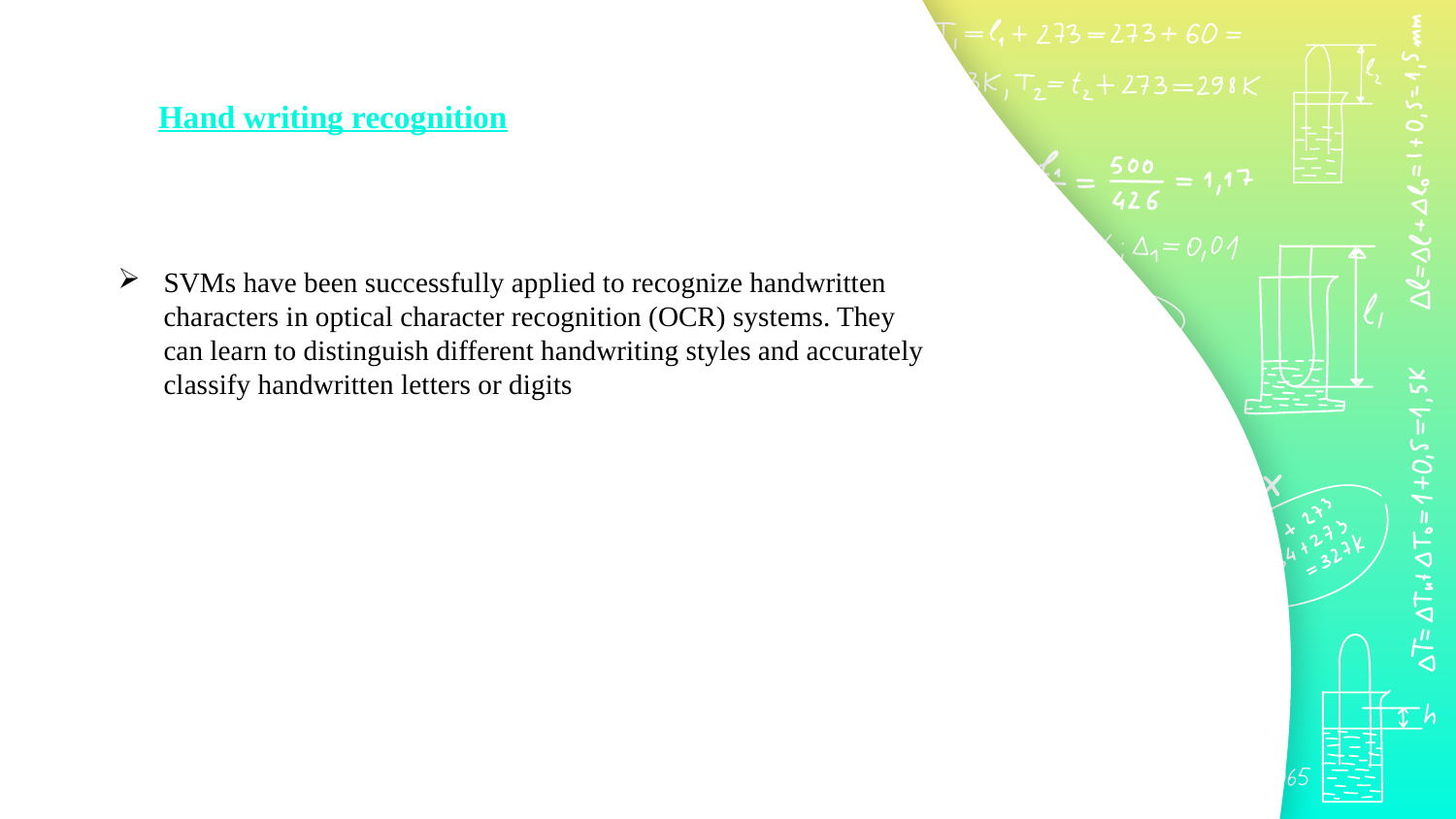

Hand writing recognition
SVMs have been successfully applied to recognize handwritten characters in optical character recognition (OCR) systems. They can learn to distinguish different handwriting styles and accurately classify handwritten letters or digits